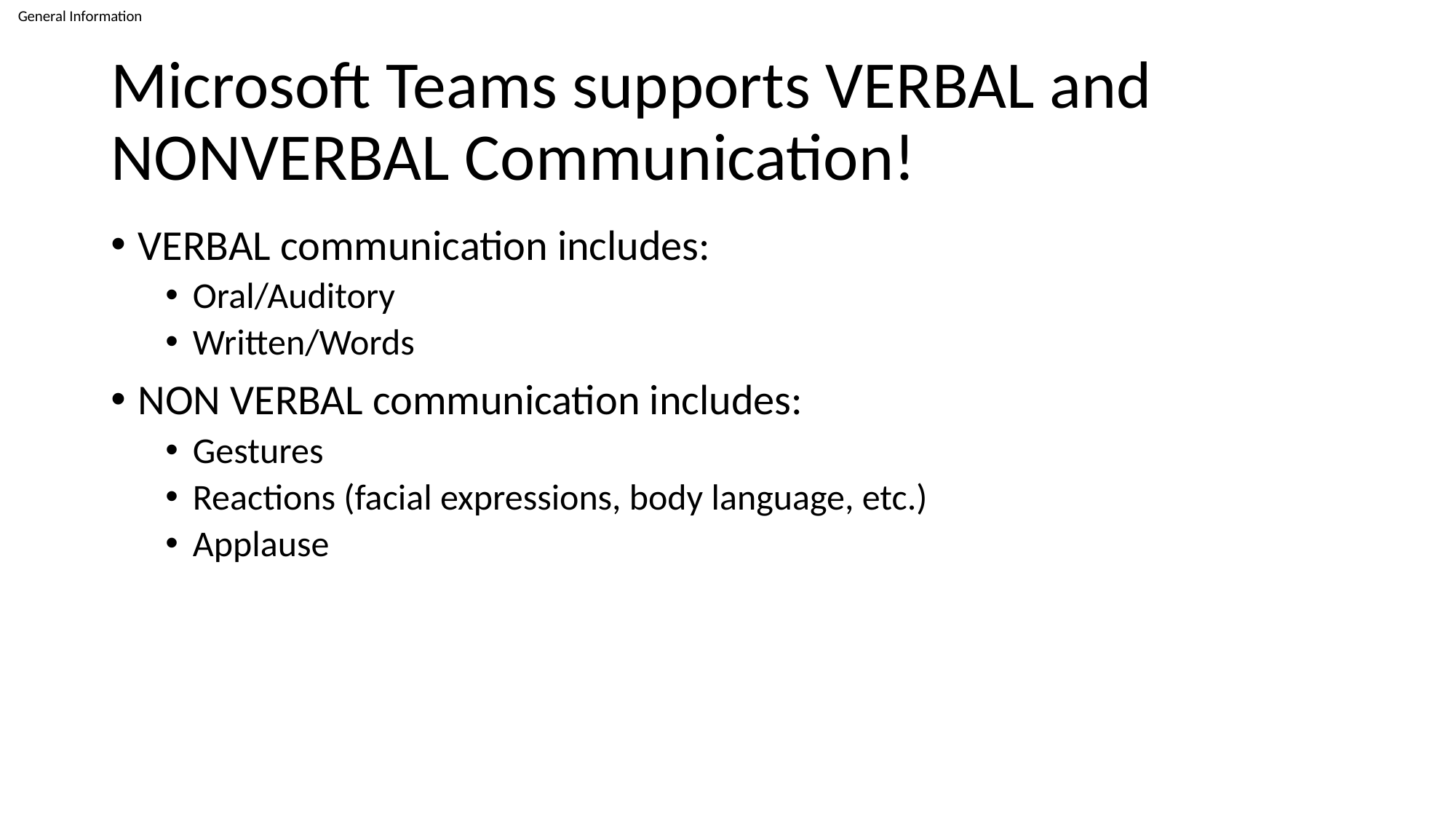

# Microsoft Teams supports VERBAL and NONVERBAL Communication!
VERBAL communication includes:
Oral/Auditory
Written/Words
NON VERBAL communication includes:
Gestures
Reactions (facial expressions, body language, etc.)
Applause